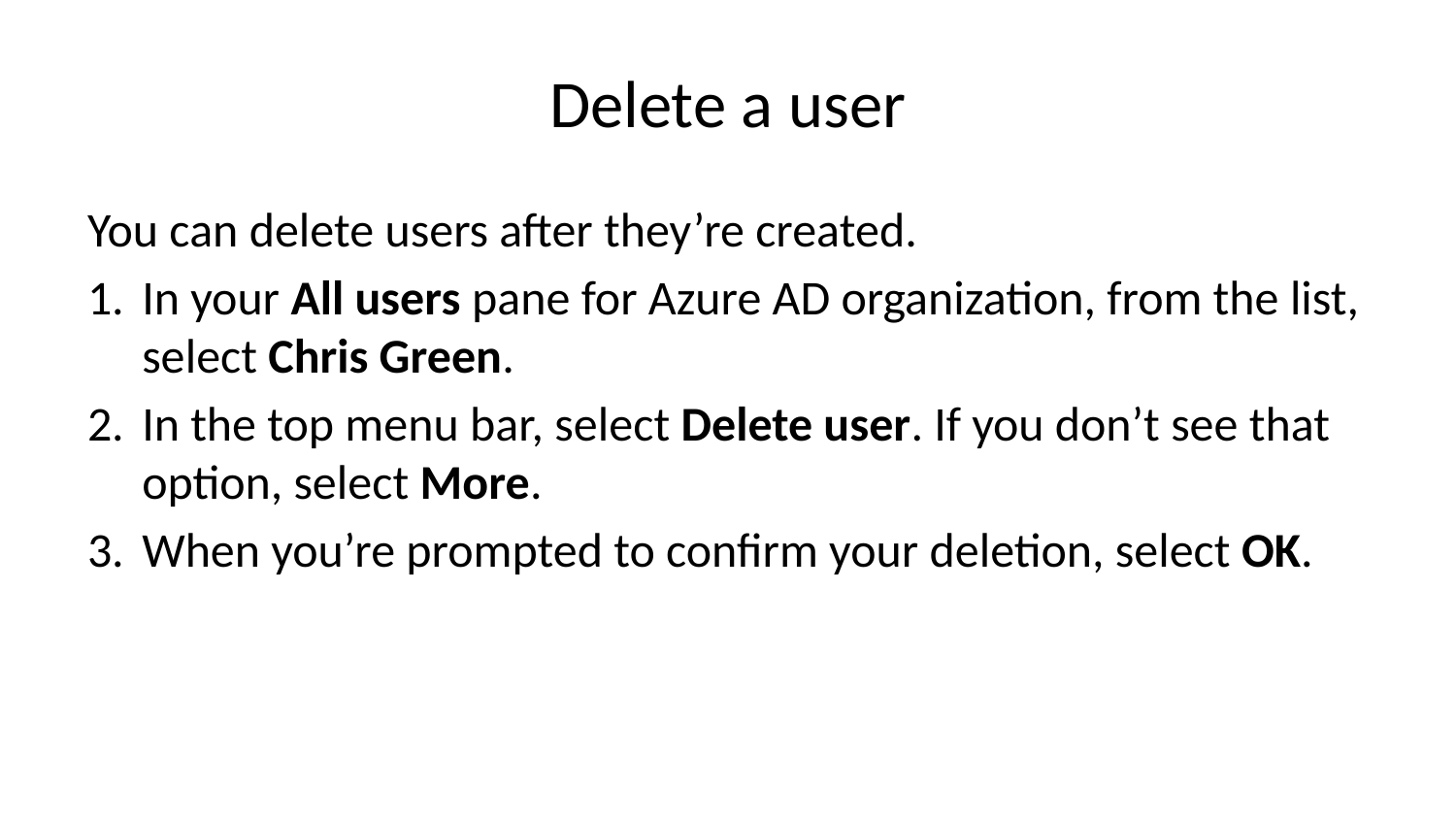

# Delete a user
You can delete users after they’re created.
In your All users pane for Azure AD organization, from the list, select Chris Green.
In the top menu bar, select Delete user. If you don’t see that option, select More.
When you’re prompted to confirm your deletion, select OK.